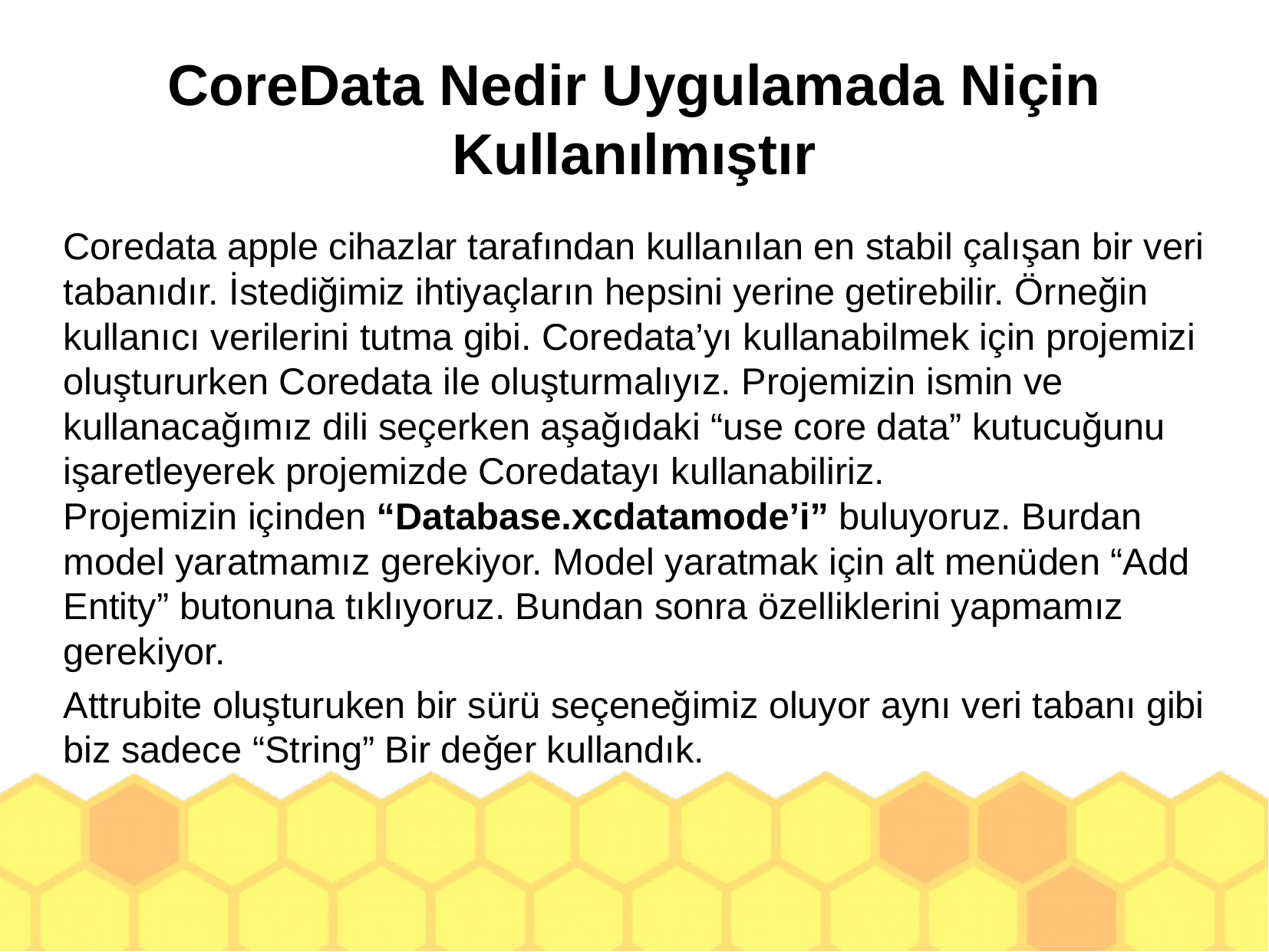

CoreData Nedir Uygulamada Niçin Kullanılmıştır
Coredata apple cihazlar tarafından kullanılan en stabil çalışan bir veri tabanıdır. İstediğimiz ihtiyaçların hepsini yerine getirebilir. Örneğin kullanıcı verilerini tutma gibi. Coredata’yı kullanabilmek için projemizi oluştururken Coredata ile oluşturmalıyız. Projemizin ismin ve kullanacağımız dili seçerken aşağıdaki “use core data” kutucuğunu işaretleyerek projemizde Coredatayı kullanabiliriz.
Projemizin içinden “Database.xcdatamode’i” buluyoruz. Burdan model yaratmamız gerekiyor. Model yaratmak için alt menüden “Add Entity” butonuna tıklıyoruz. Bundan sonra özelliklerini yapmamız gerekiyor.
Attrubite oluşturuken bir sürü seçeneğimiz oluyor aynı veri tabanı gibi biz sadece “String” Bir değer kullandık.